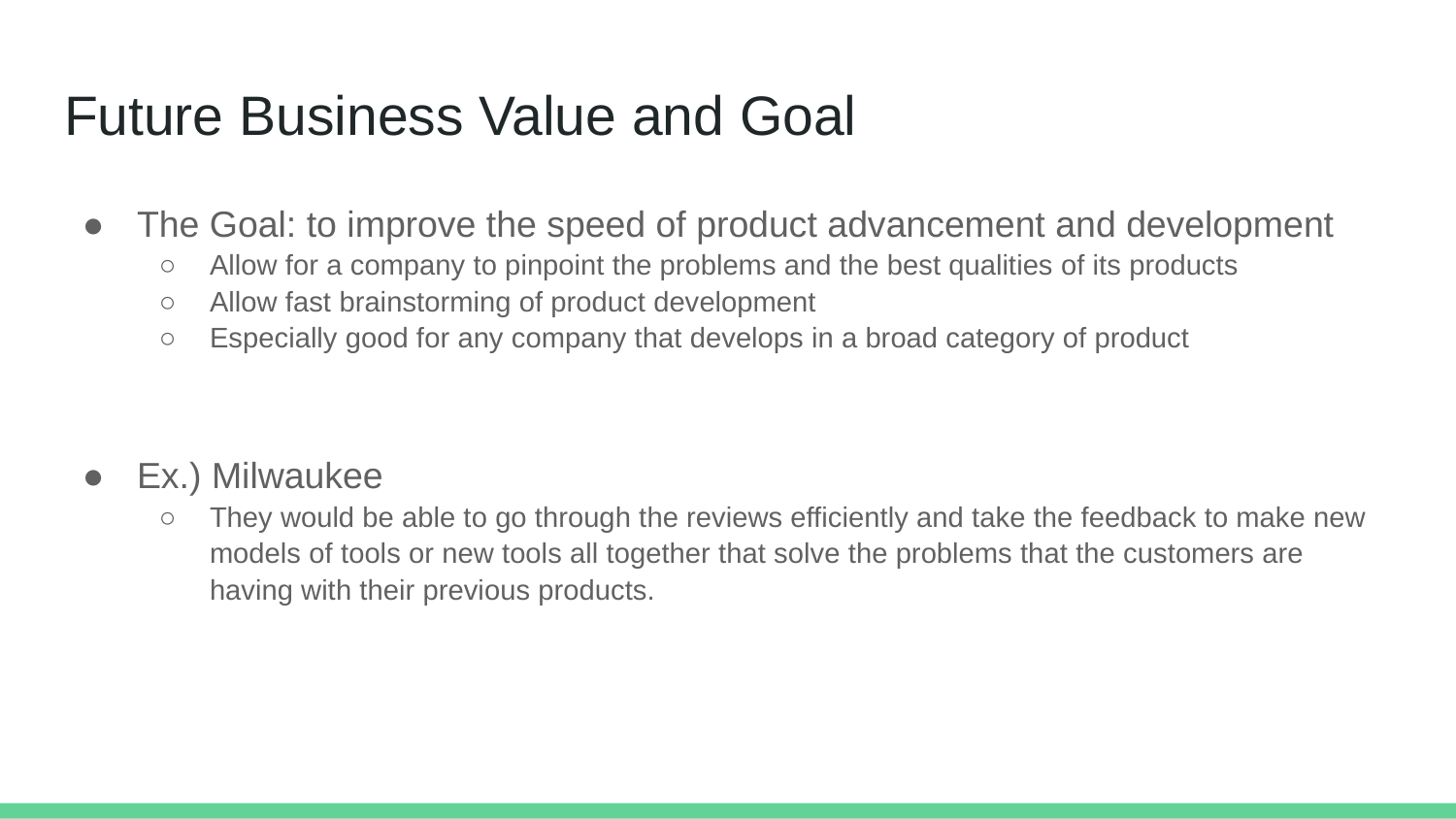

# Future Business Value and Goal
The Goal: to improve the speed of product advancement and development
Allow for a company to pinpoint the problems and the best qualities of its products
Allow fast brainstorming of product development
Especially good for any company that develops in a broad category of product

Ex.) Milwaukee
They would be able to go through the reviews efficiently and take the feedback to make new models of tools or new tools all together that solve the problems that the customers are having with their previous products.